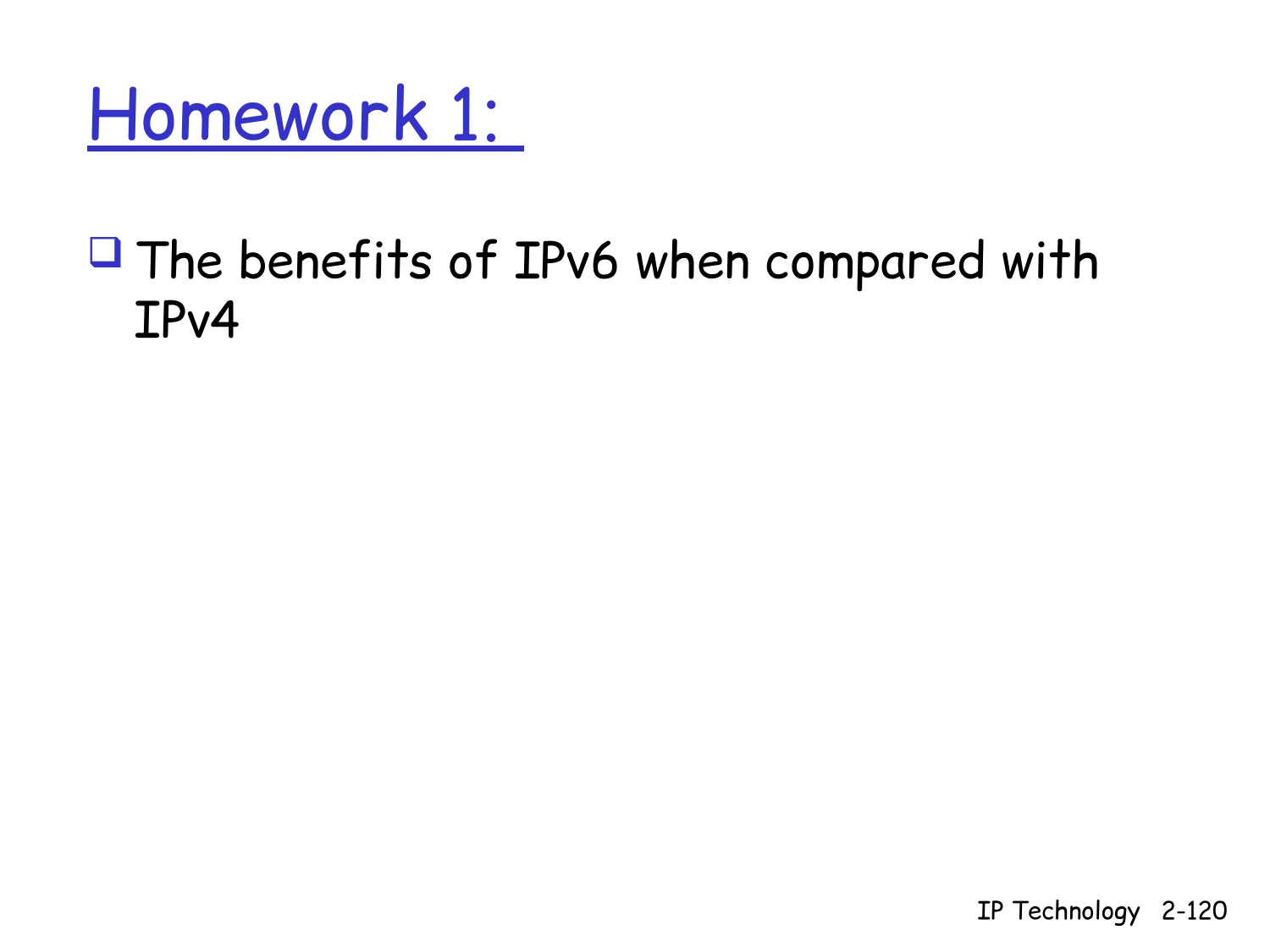

# Homework 1:
The benefits of IPv6 when compared with IPv4

IP Technology
2-120